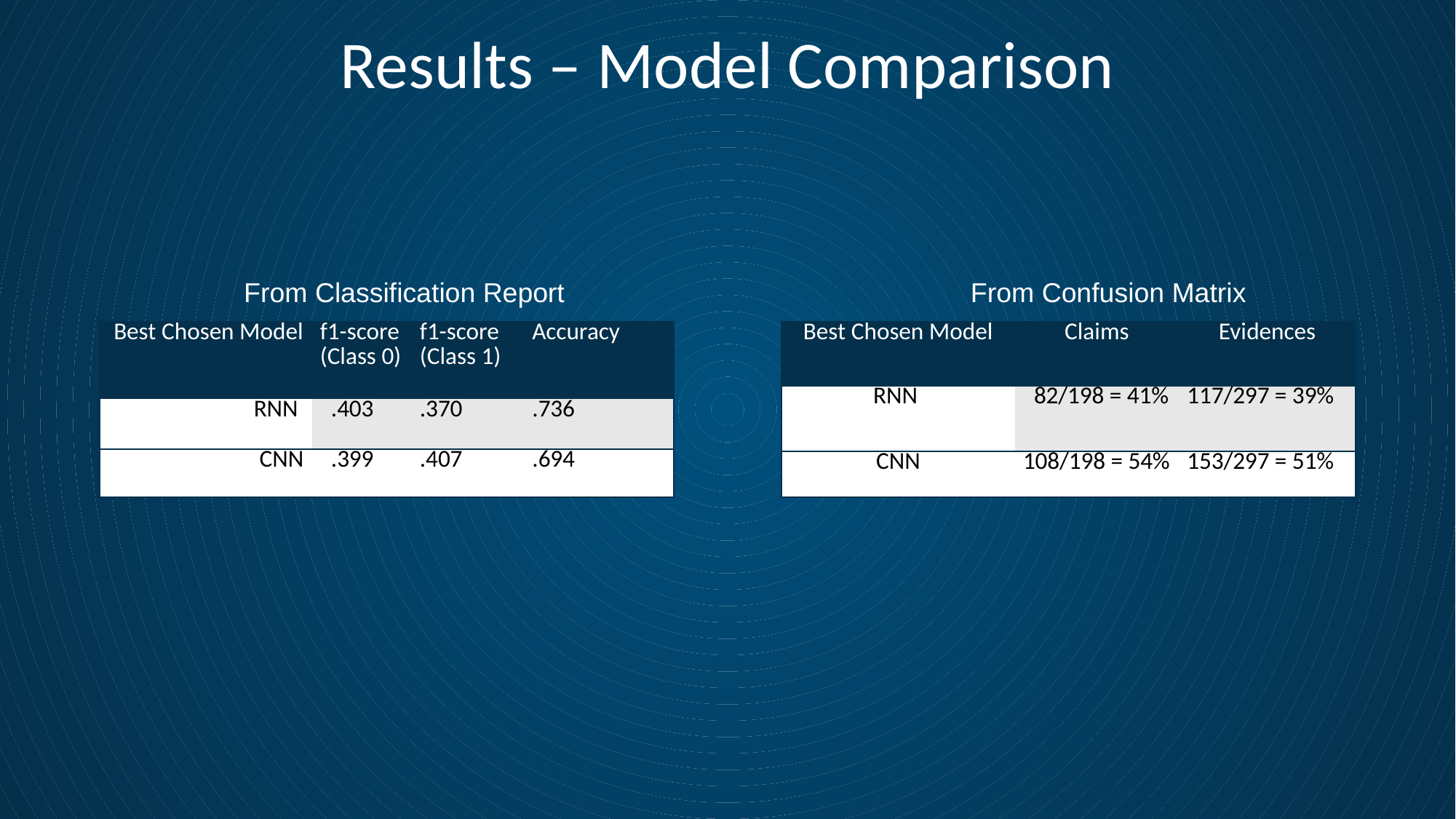

Results – Model Comparison
From Classification Report
From Confusion Matrix
| Best Chosen Model | Claims | Evidences |
| --- | --- | --- |
| RNN | 82/198 = 41% | 117/297 = 39% |
| CNN | 108/198 = 54% | 153/297 = 51% |
| Best Chosen Model | f1-score (Class 0) | f1-score (Class 1) | Accuracy |
| --- | --- | --- | --- |
| RNN | .403 | .370 | .736 |
| CNN | .399 | .407 | .694 |